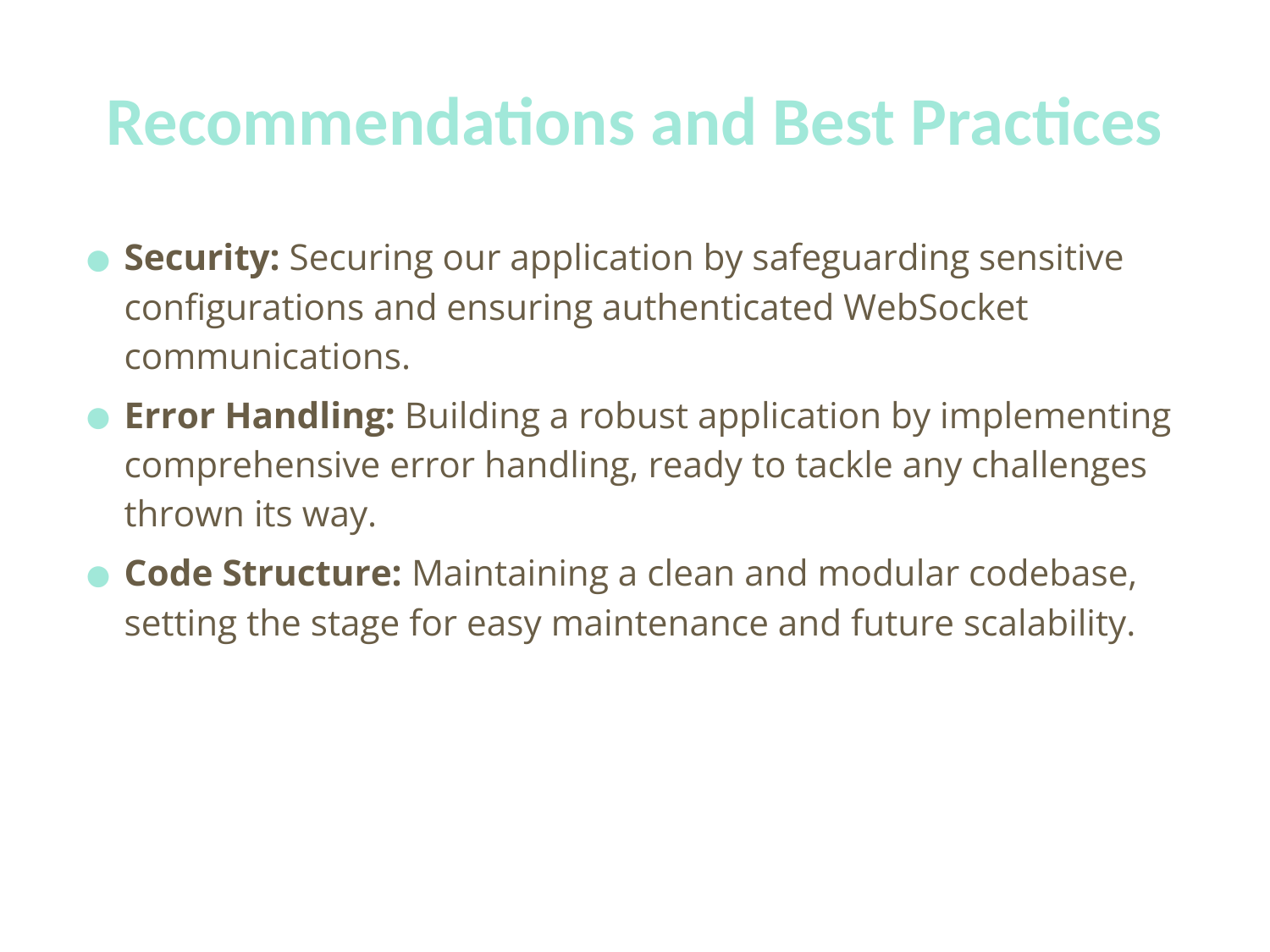

# Recommendations and Best Practices
Security: Securing our application by safeguarding sensitive configurations and ensuring authenticated WebSocket communications.
Error Handling: Building a robust application by implementing comprehensive error handling, ready to tackle any challenges thrown its way.
Code Structure: Maintaining a clean and modular codebase, setting the stage for easy maintenance and future scalability.